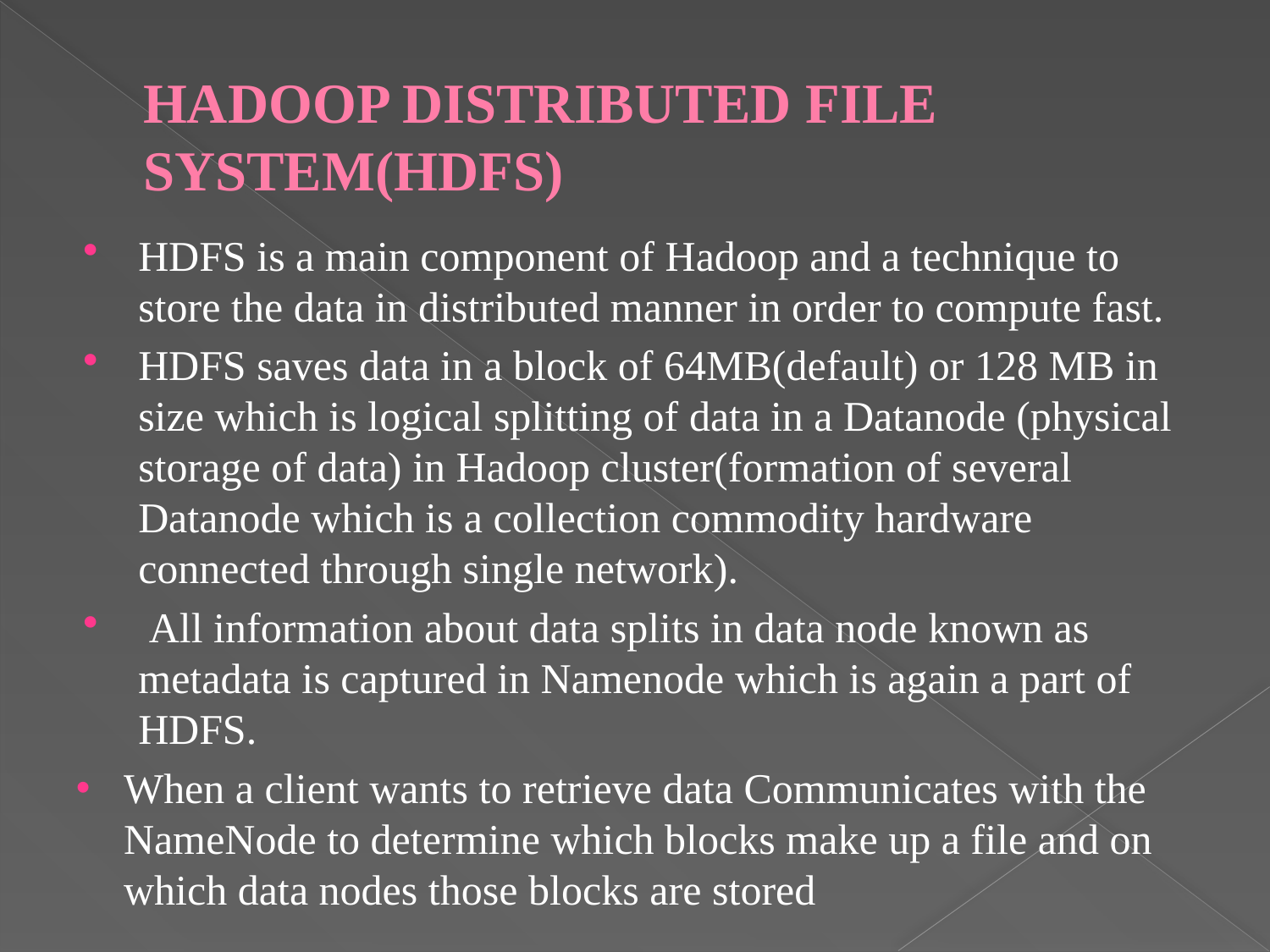

# HADOOP DISTRIBUTED FILE SYSTEM(HDFS)
HDFS is a main component of Hadoop and a technique to store the data in distributed manner in order to compute fast.
HDFS saves data in a block of 64MB(default) or 128 MB in size which is logical splitting of data in a Datanode (physical storage of data) in Hadoop cluster(formation of several Datanode which is a collection commodity hardware connected through single network).
 All information about data splits in data node known as metadata is captured in Namenode which is again a part of HDFS.
When a client wants to retrieve data Communicates with the NameNode to determine which blocks make up a file and on which data nodes those blocks are stored